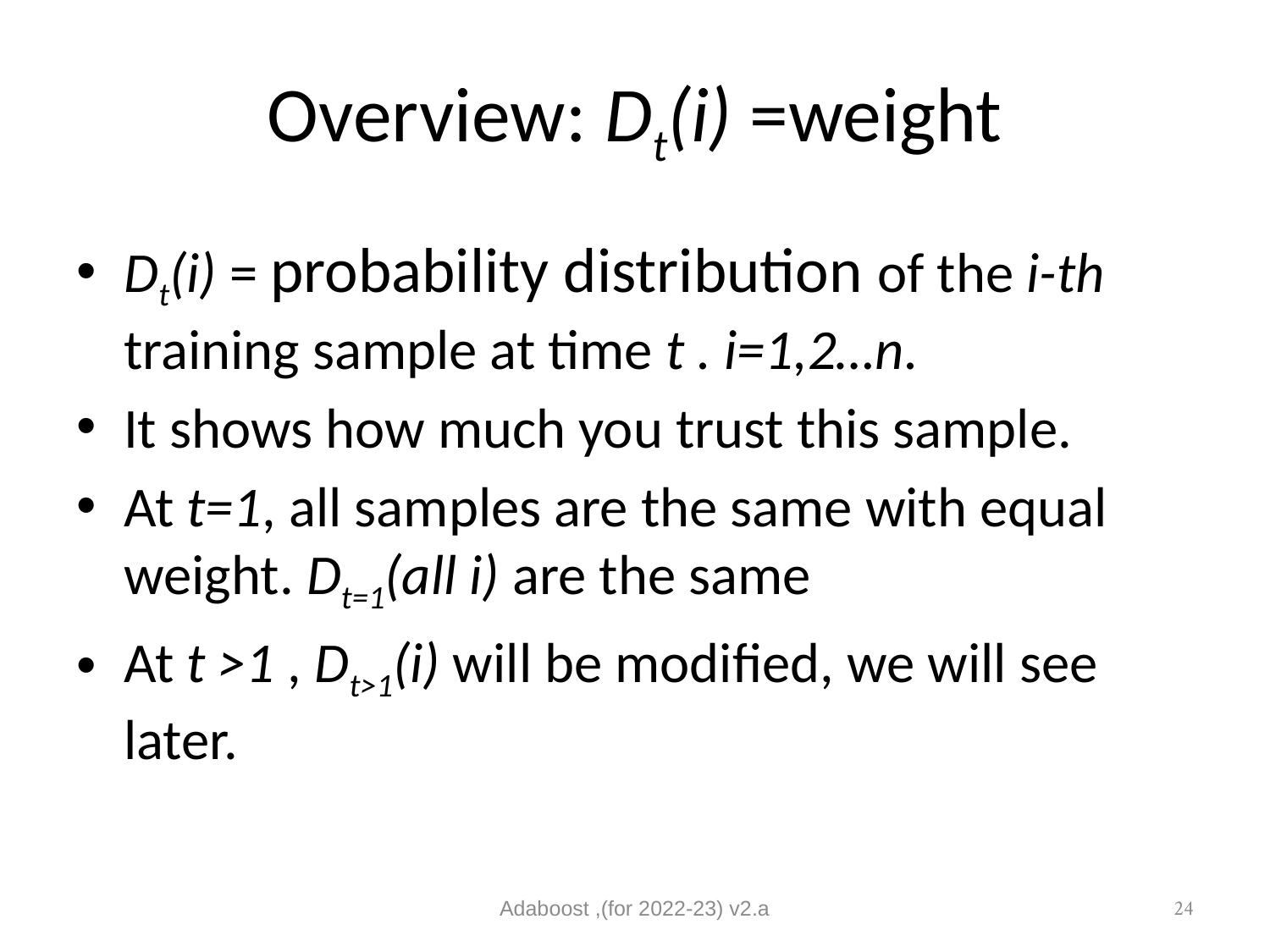

# Overview: Dt(i) =weight
Dt(i) = probability distribution of the i-th training sample at time t . i=1,2…n.
It shows how much you trust this sample.
At t=1, all samples are the same with equal weight. Dt=1(all i) are the same
At t >1 , Dt>1(i) will be modified, we will see later.
Adaboost ,(for 2022-23) v2.a
24